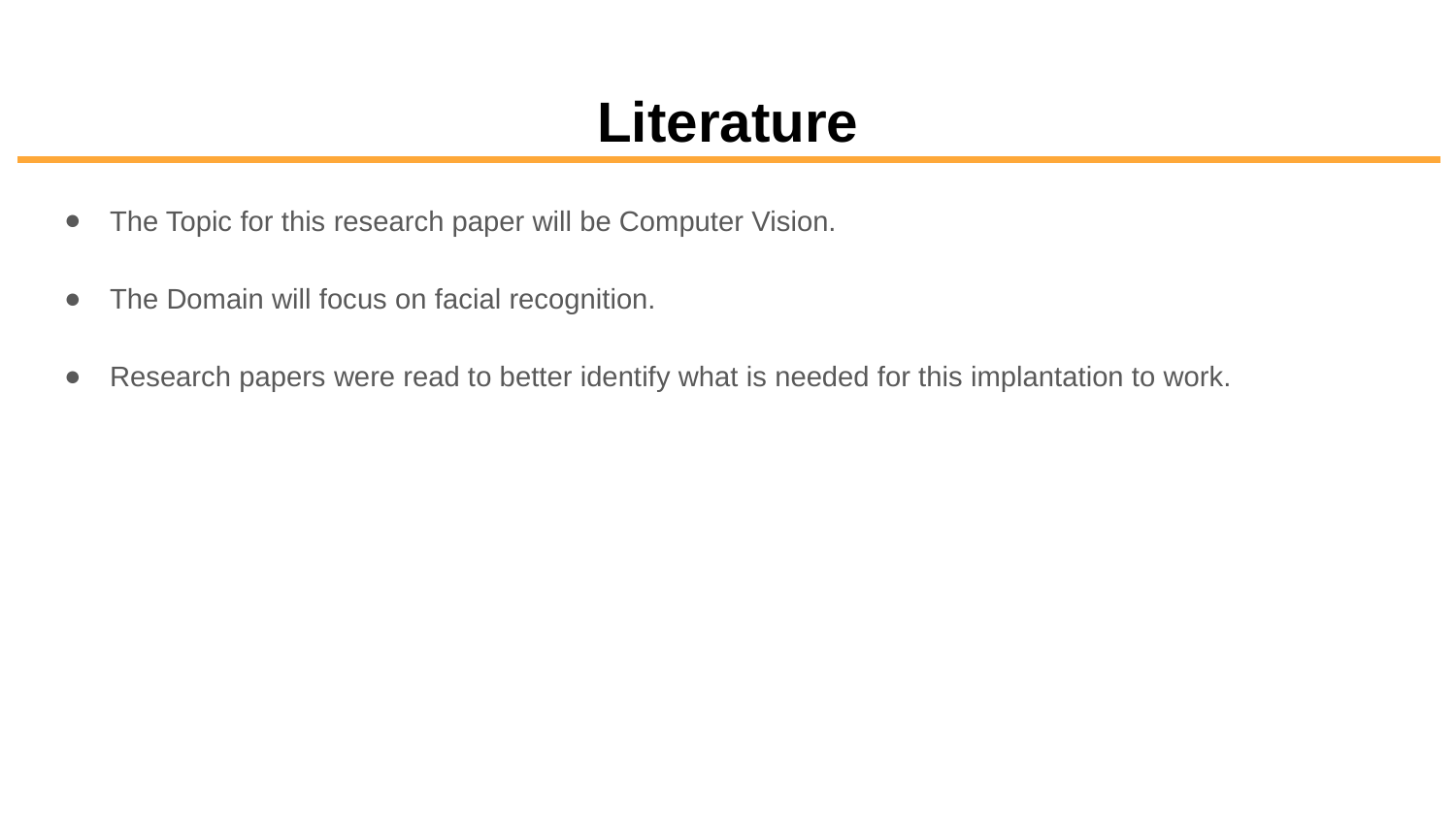

# Literature
The Topic for this research paper will be Computer Vision.

The Domain will focus on facial recognition.

Research papers were read to better identify what is needed for this implantation to work.